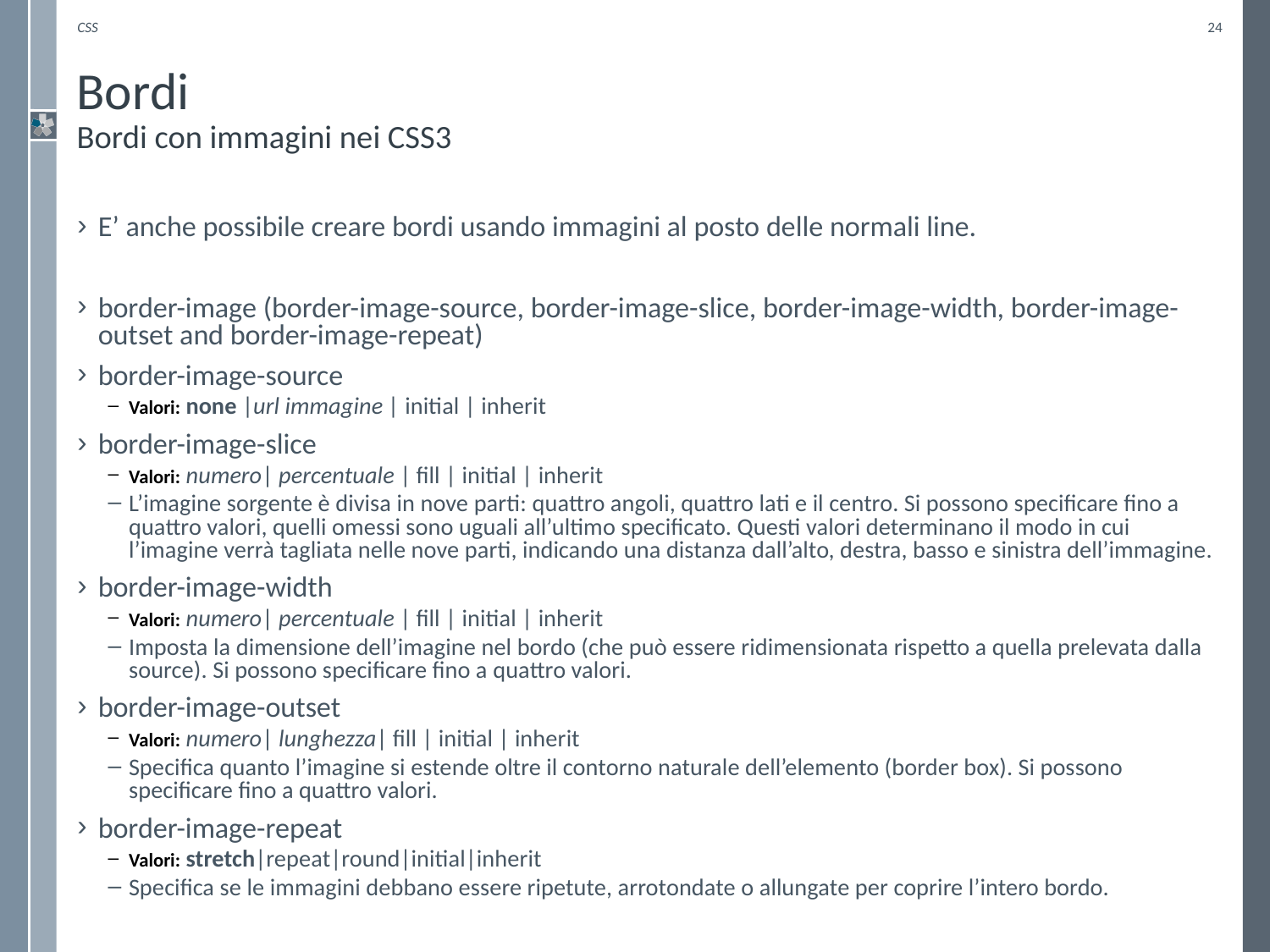

CSS
24
# Bordi Bordi con immagini nei CSS3
E’ anche possibile creare bordi usando immagini al posto delle normali line.

border-image (border-image-source, border-image-slice, border-image-width, border-image-outset and border-image-repeat)
border-image-source
Valori: none |url immagine | initial | inherit
border-image-slice
Valori: numero| percentuale | fill | initial | inherit
L’imagine sorgente è divisa in nove parti: quattro angoli, quattro lati e il centro. Si possono specificare fino a quattro valori, quelli omessi sono uguali all’ultimo specificato. Questi valori determinano il modo in cui l’imagine verrà tagliata nelle nove parti, indicando una distanza dall’alto, destra, basso e sinistra dell’immagine.
border-image-width
Valori: numero| percentuale | fill | initial | inherit
Imposta la dimensione dell’imagine nel bordo (che può essere ridimensionata rispetto a quella prelevata dalla source). Si possono specificare fino a quattro valori.
border-image-outset
Valori: numero| lunghezza| fill | initial | inherit
Specifica quanto l’imagine si estende oltre il contorno naturale dell’elemento (border box). Si possono specificare fino a quattro valori.
border-image-repeat
Valori: stretch|repeat|round|initial|inherit
Specifica se le immagini debbano essere ripetute, arrotondate o allungate per coprire l’intero bordo.